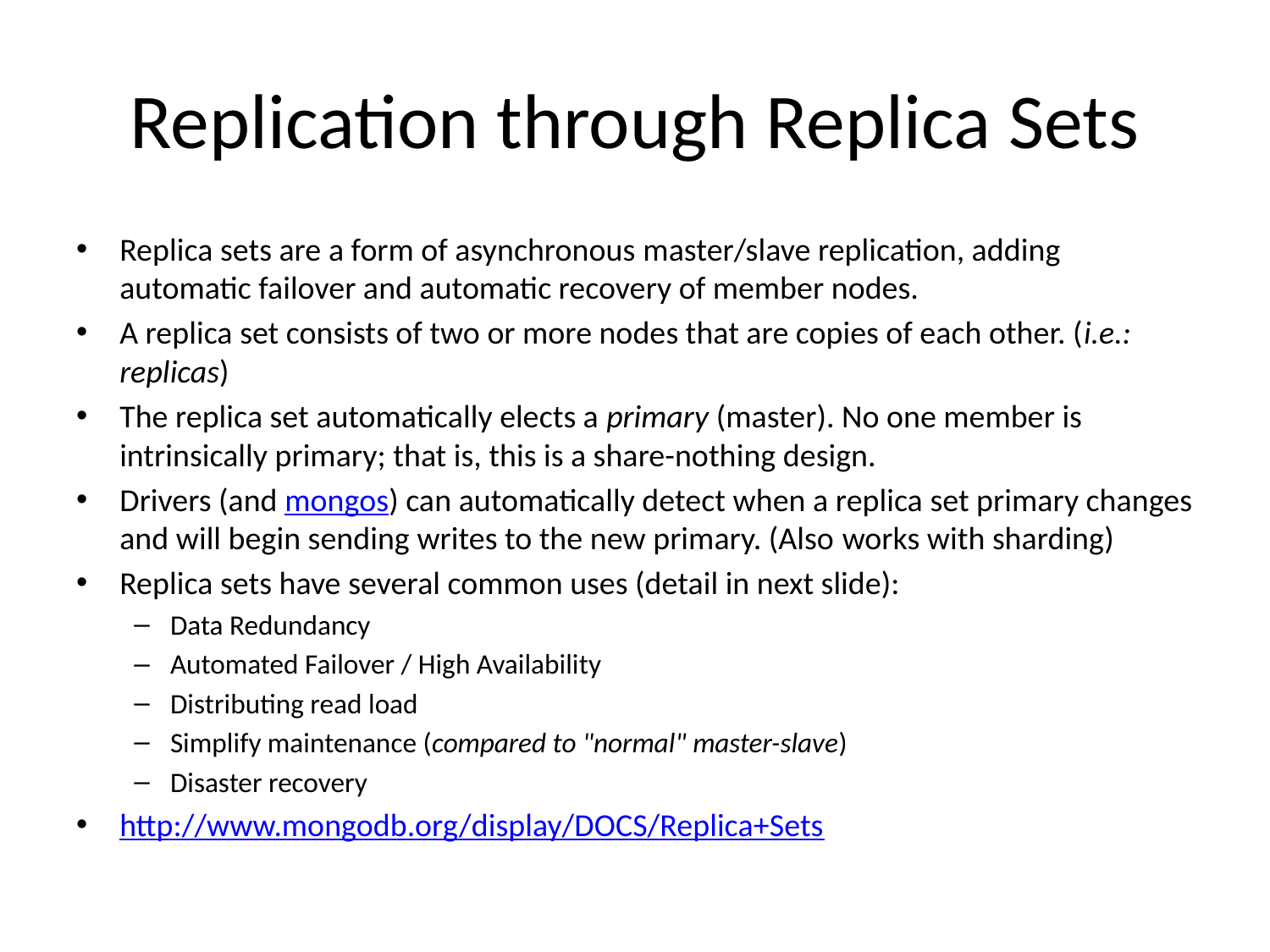

# Replication through Replica Sets
Replica sets are a form of asynchronous master/slave replication, adding automatic failover and automatic recovery of member nodes.
A replica set consists of two or more nodes that are copies of each other. (i.e.: replicas)
The replica set automatically elects a primary (master). No one member is intrinsically primary; that is, this is a share-nothing design.
Drivers (and mongos) can automatically detect when a replica set primary changes and will begin sending writes to the new primary. (Also works with sharding)
Replica sets have several common uses (detail in next slide):
Data Redundancy
Automated Failover / High Availability
Distributing read load
Simplify maintenance (compared to "normal" master-slave)
Disaster recovery
http://www.mongodb.org/display/DOCS/Replica+Sets